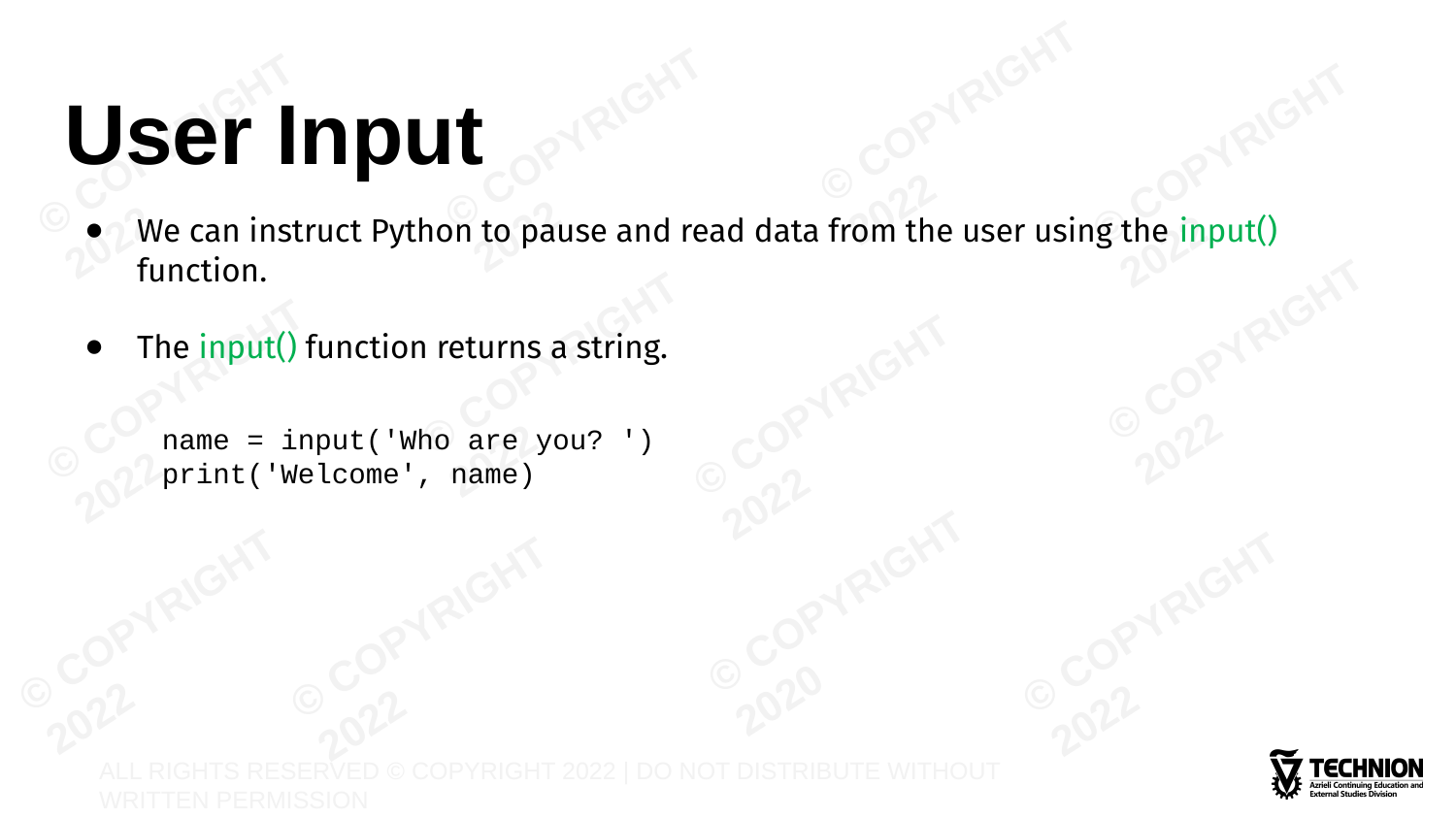

# User Input
We can instruct Python to pause and read data from the user using the input() function.
The input() function returns a string.
name = input('Who are you? ')
print('Welcome', name)